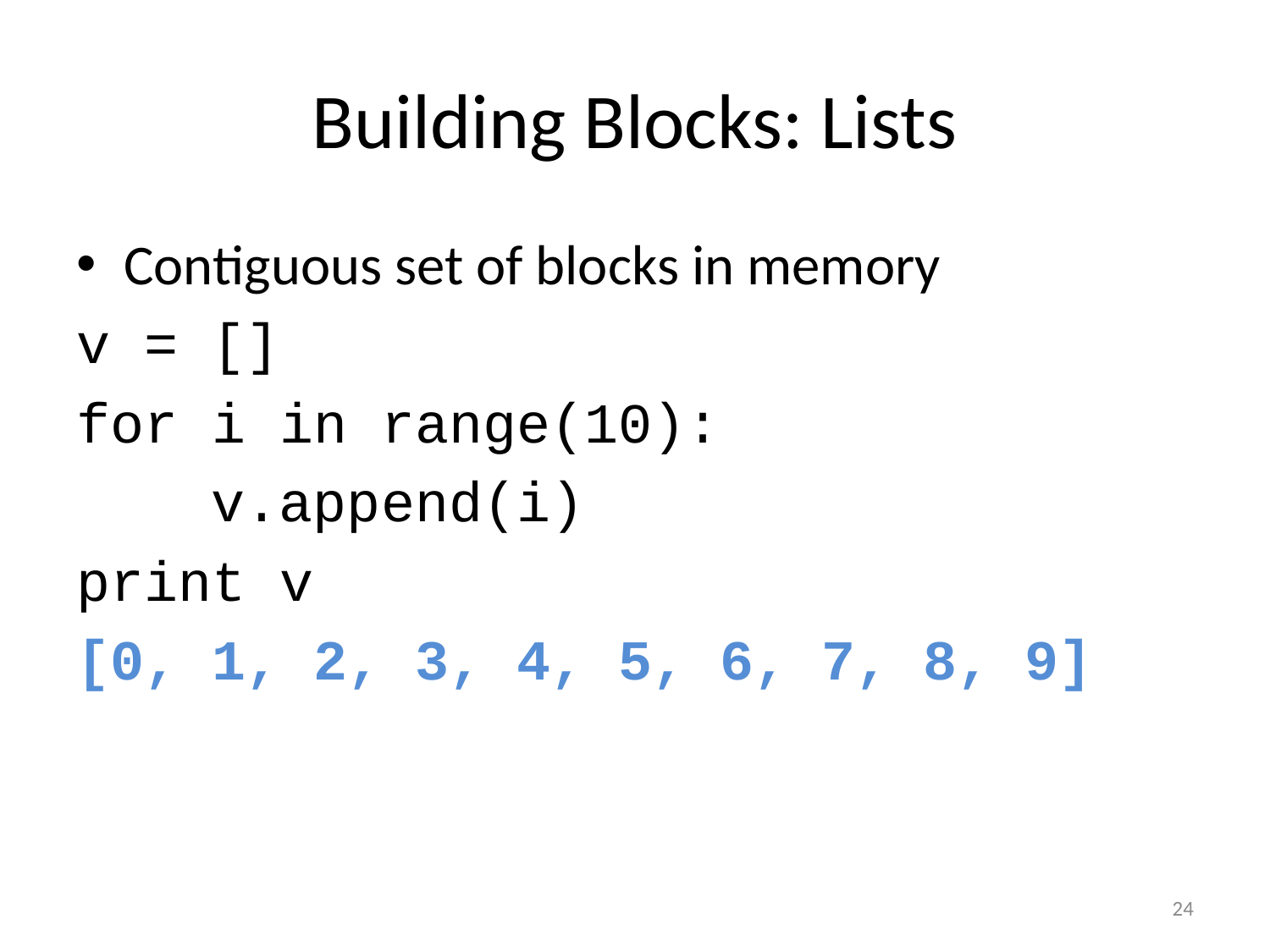

# Building Blocks: Lists
Contiguous set of blocks in memory
v = []
for i in range(10):
    v.append(i)
print v
[0, 1, 2, 3, 4, 5, 6, 7, 8, 9]

24